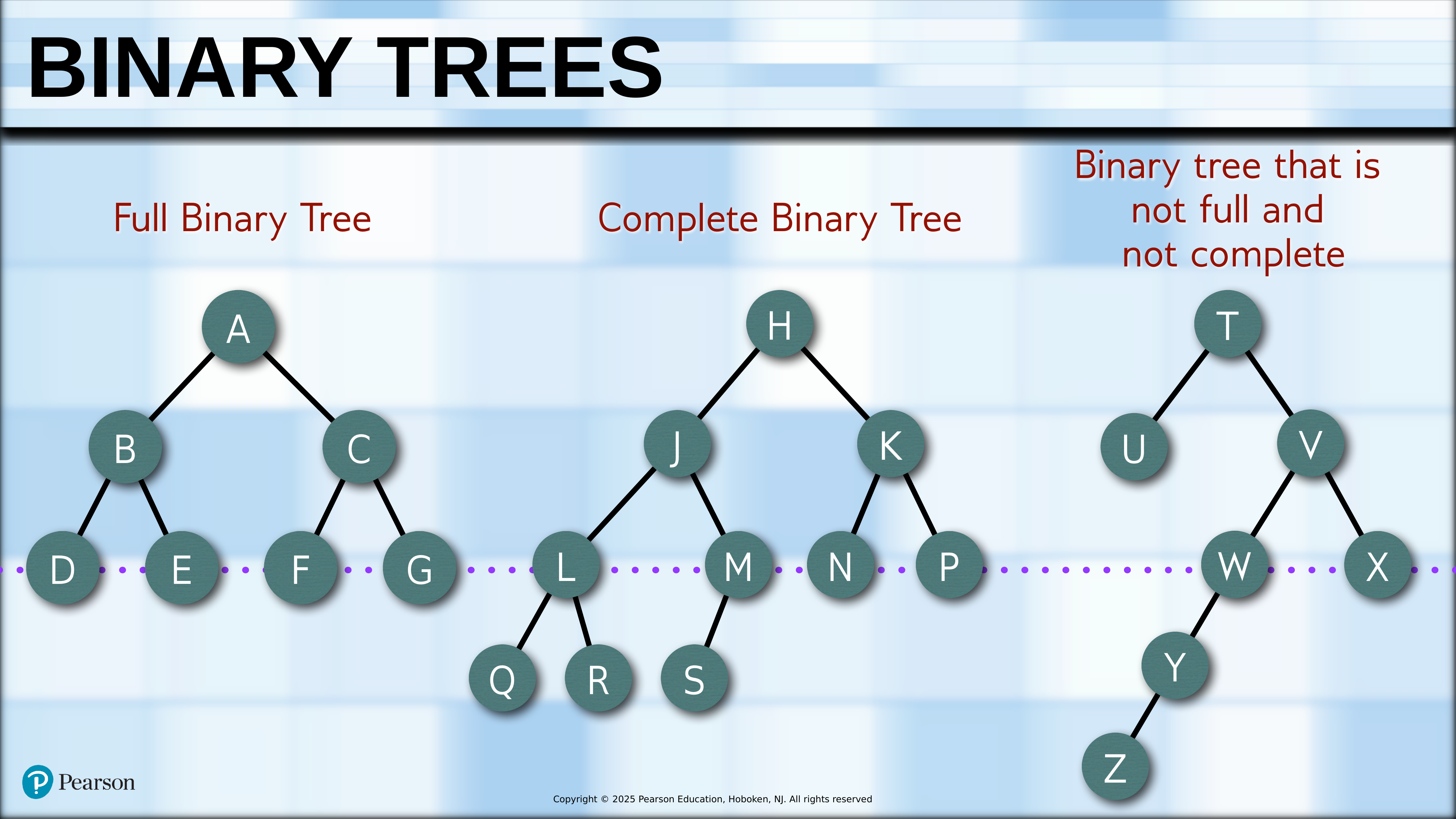

# Binary Trees
Binary tree that is
not full and
not complete
Full Binary Tree
Complete Binary Tree

A

H

T

V

B

C

J

K

U

W

D

E

F

G

L

M

N

P

X

Y

Q

R

S

Z